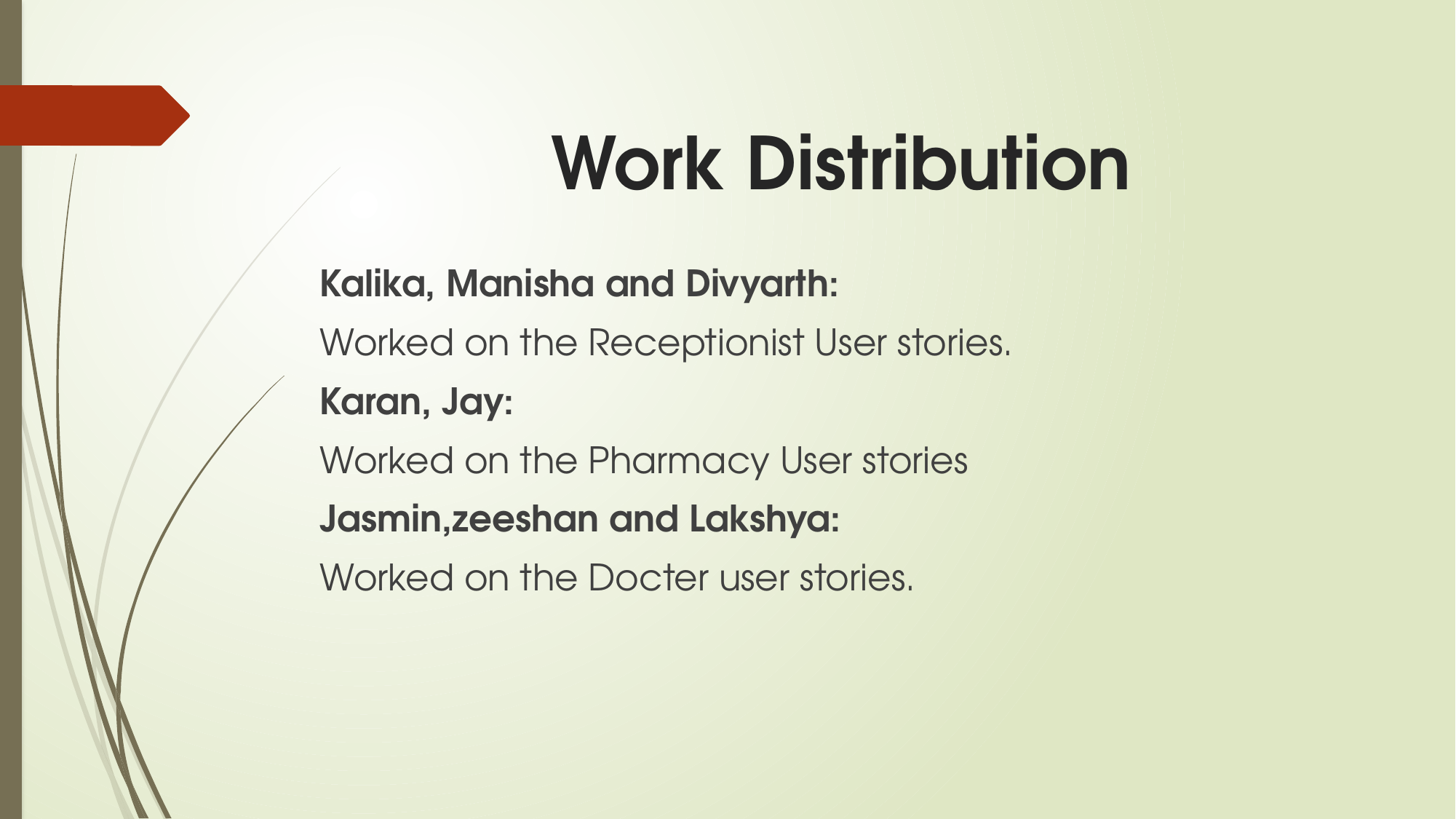

# Work Distribution
Kalika, Manisha and Divyarth:
Worked on the Receptionist User stories.
Karan, Jay:
Worked on the Pharmacy User stories
Jasmin,zeeshan and Lakshya:
Worked on the Docter user stories.